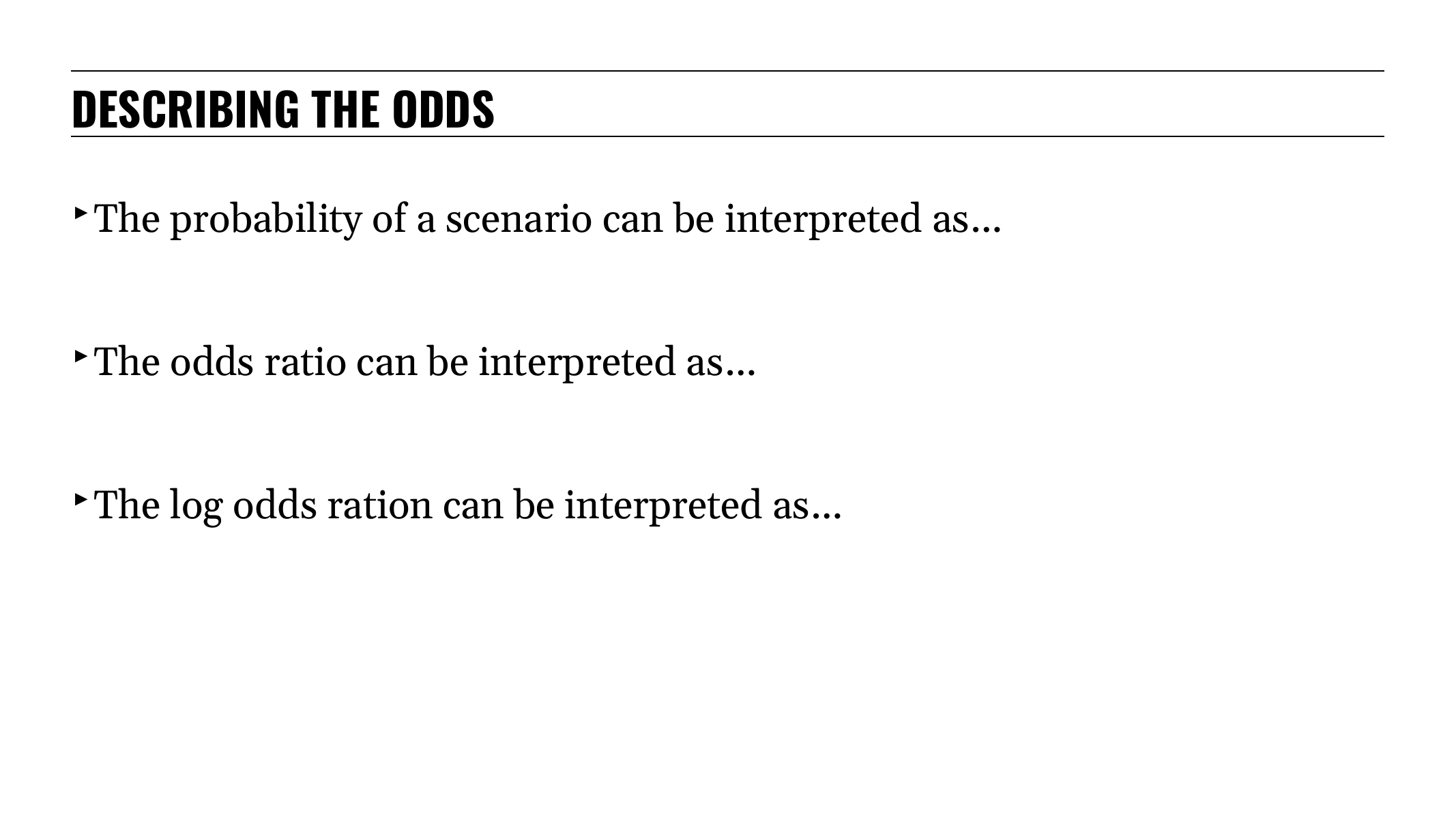

DESCRIBING THE ODDS

The probability of a scenario can be interpreted as…

The odds ratio can be interpreted as…

The log odds ration can be interpreted as…